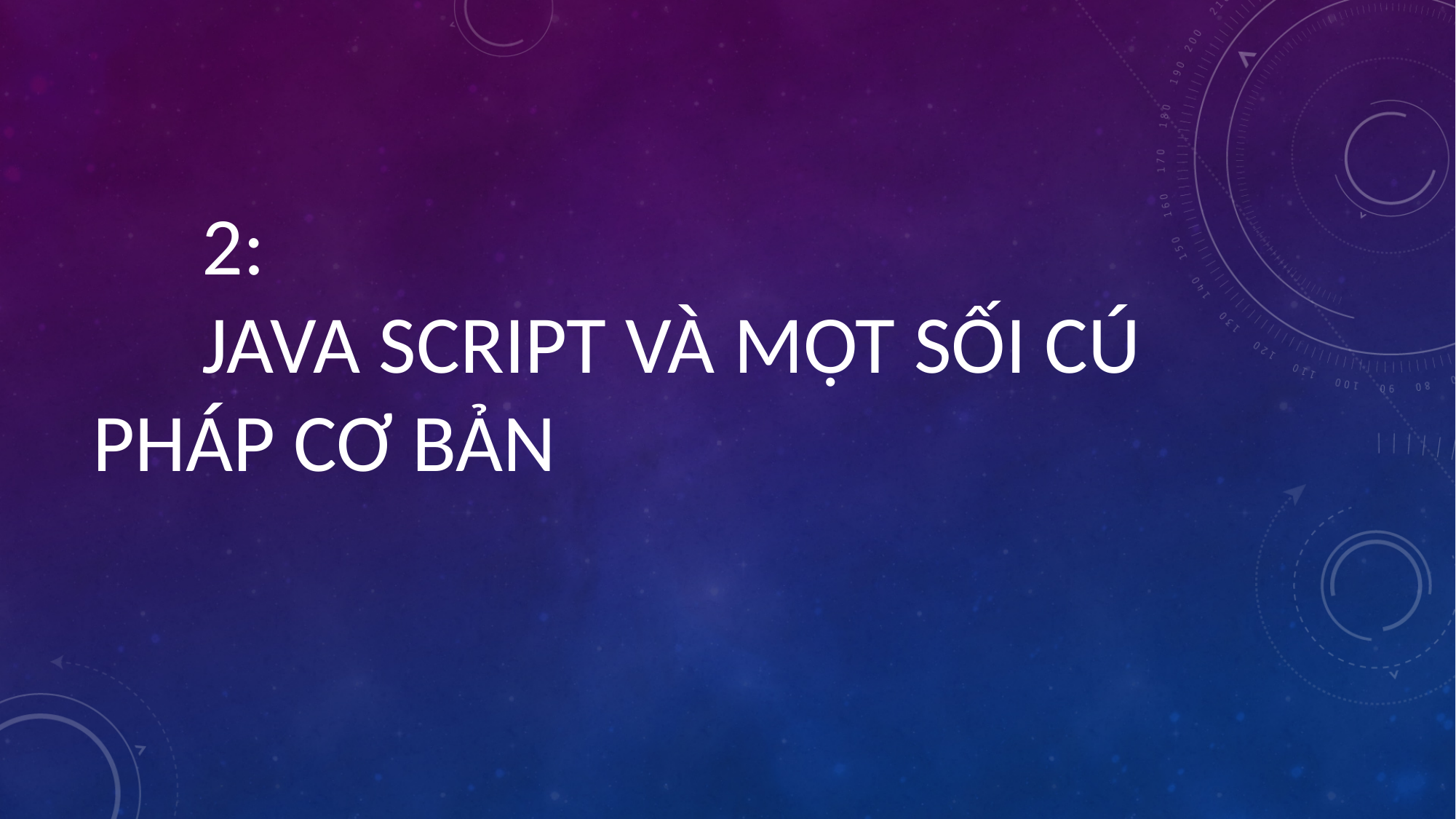

# 2: Java script và một sối cú pháp cơ bản